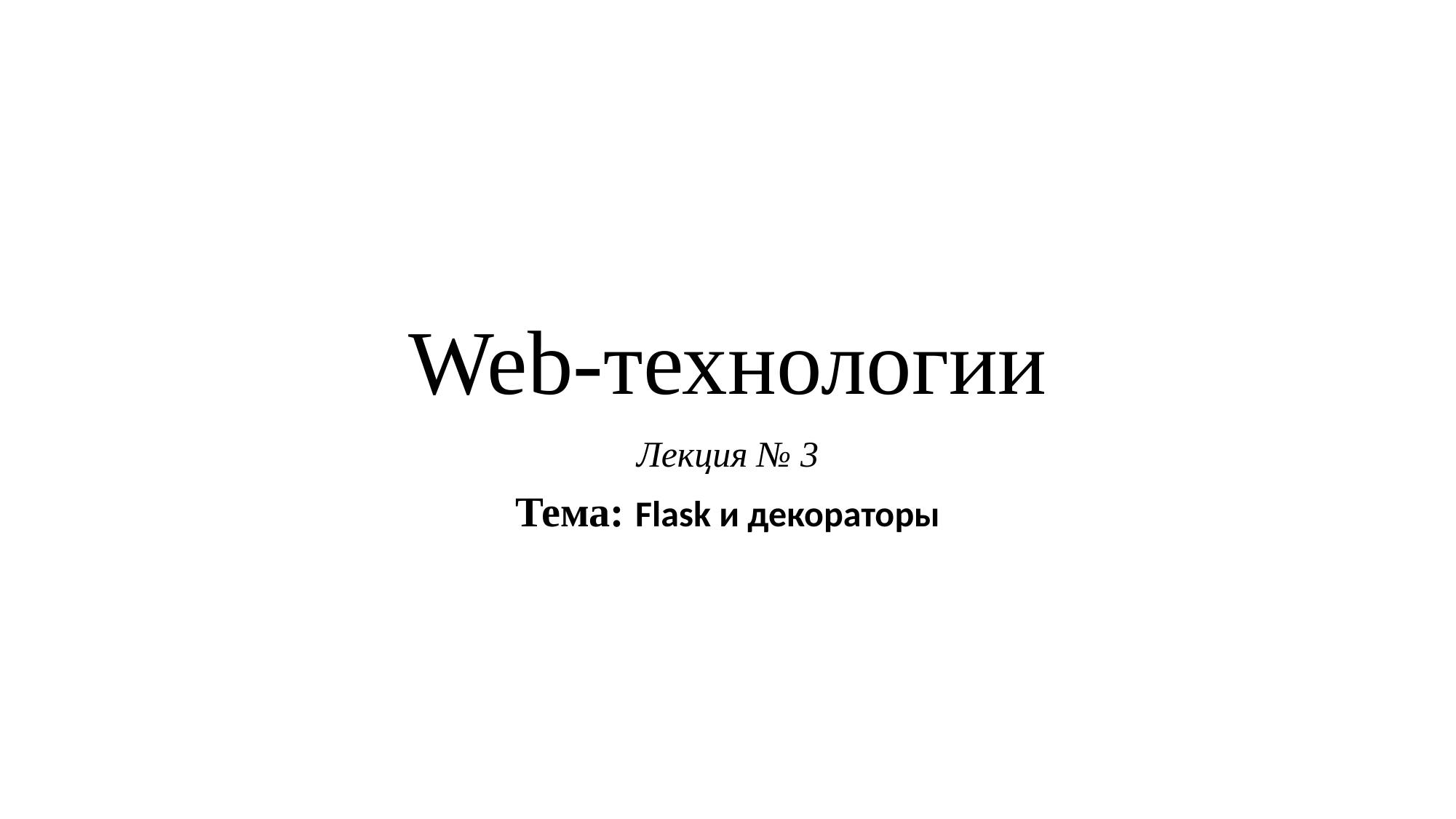

# Web-технологии
Лекция № 3
Тема: Flask и декораторы